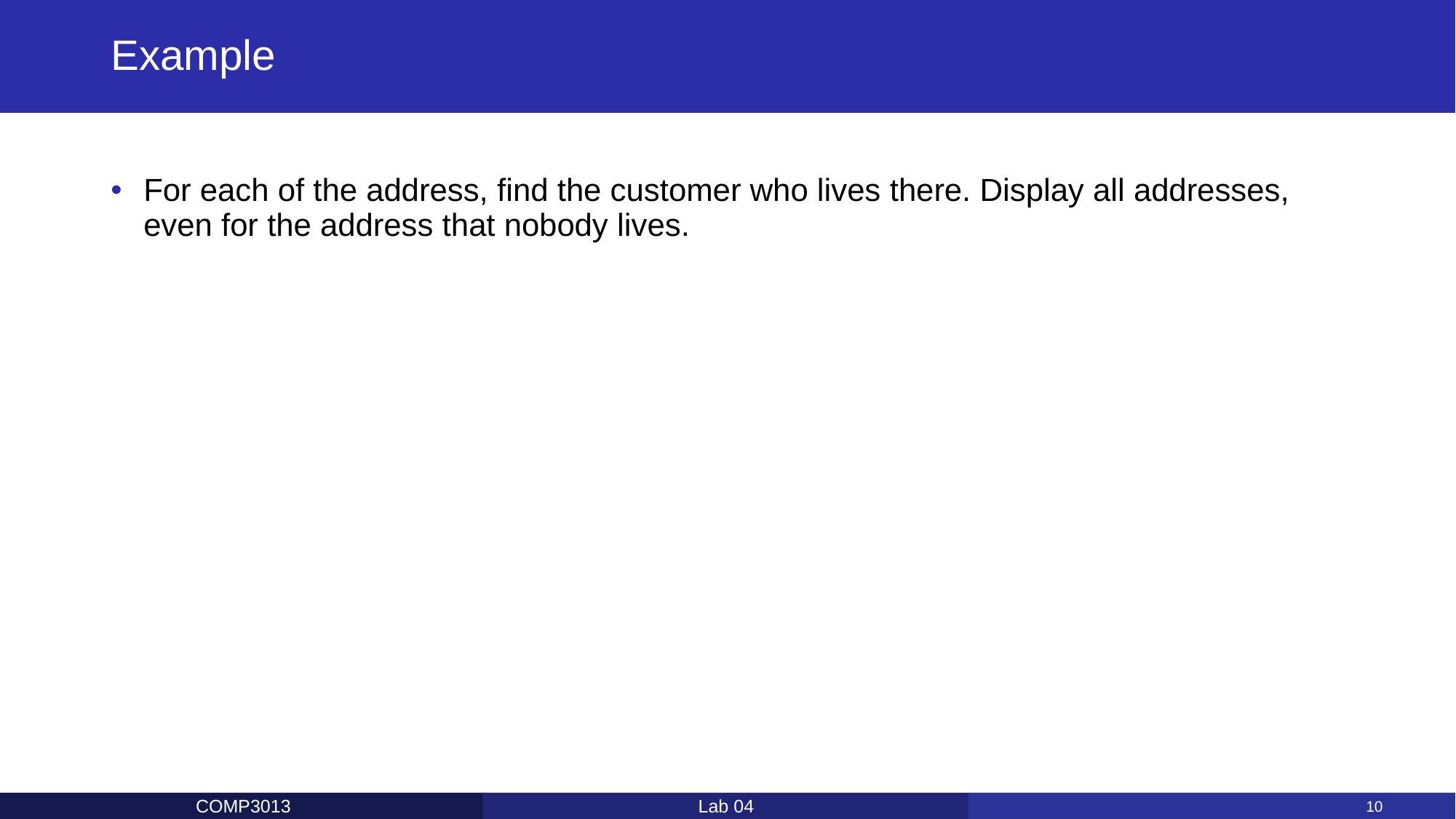

# Example
For each of the address, find the customer who lives there. Display all addresses, even for the address that nobody lives.